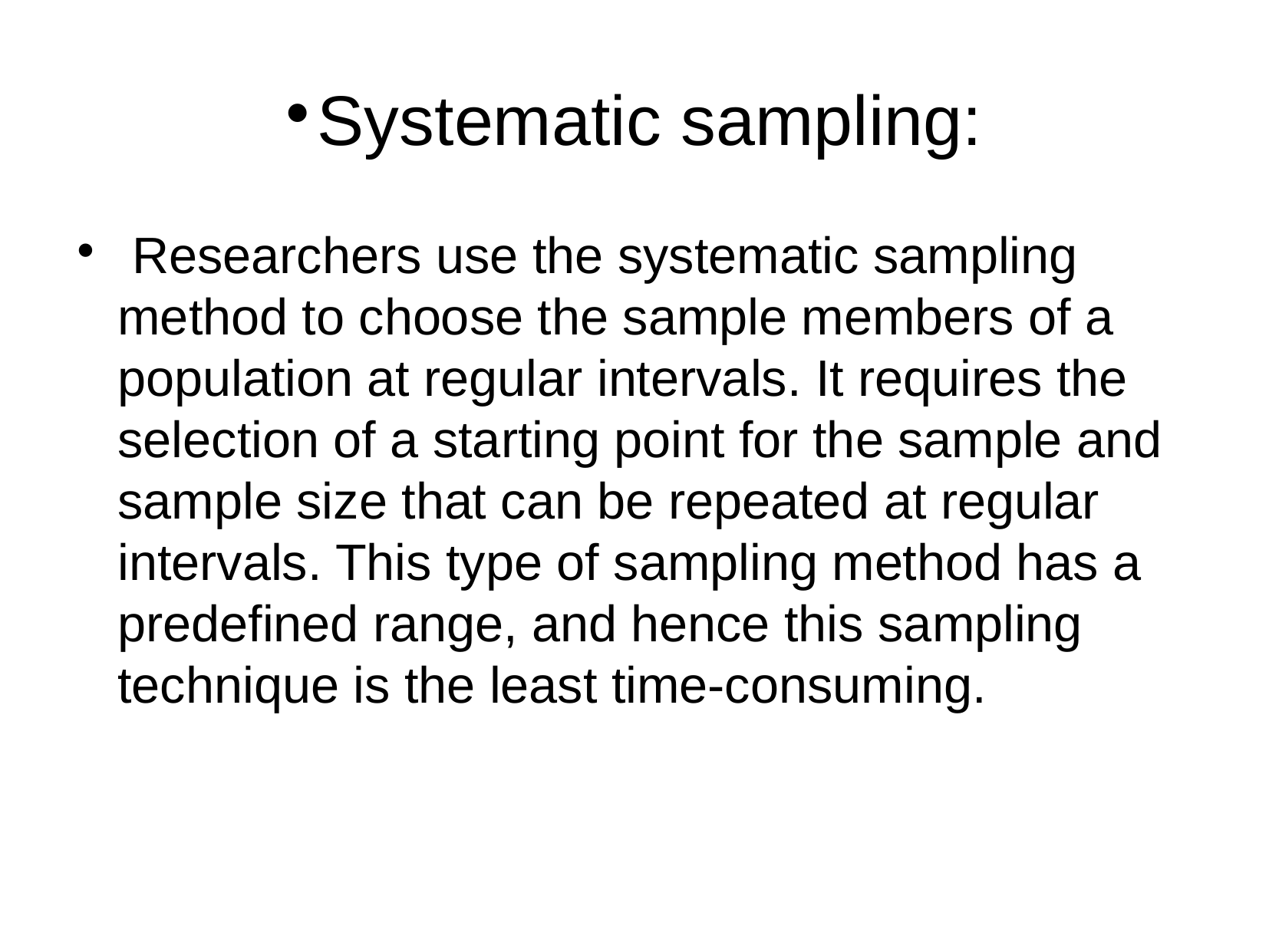

Systematic sampling:
 Researchers use the systematic sampling method to choose the sample members of a population at regular intervals. It requires the selection of a starting point for the sample and sample size that can be repeated at regular intervals. This type of sampling method has a predefined range, and hence this sampling technique is the least time-consuming.